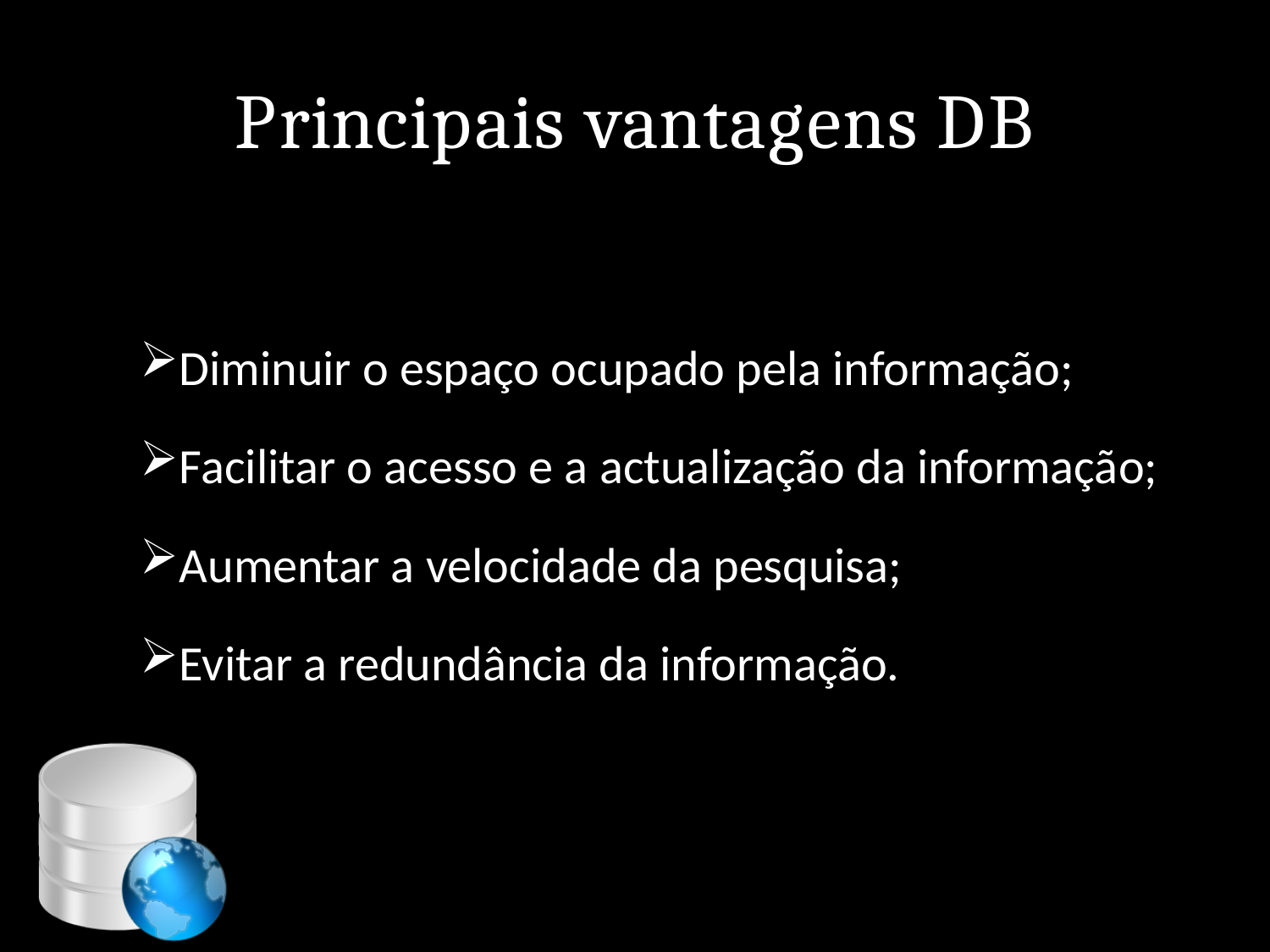

# Principais vantagens DB

Diminuir o espaço ocupado pela informação;
Facilitar o acesso e a actualização da informação;
Aumentar a velocidade da pesquisa;
Evitar a redundância da informação.

37